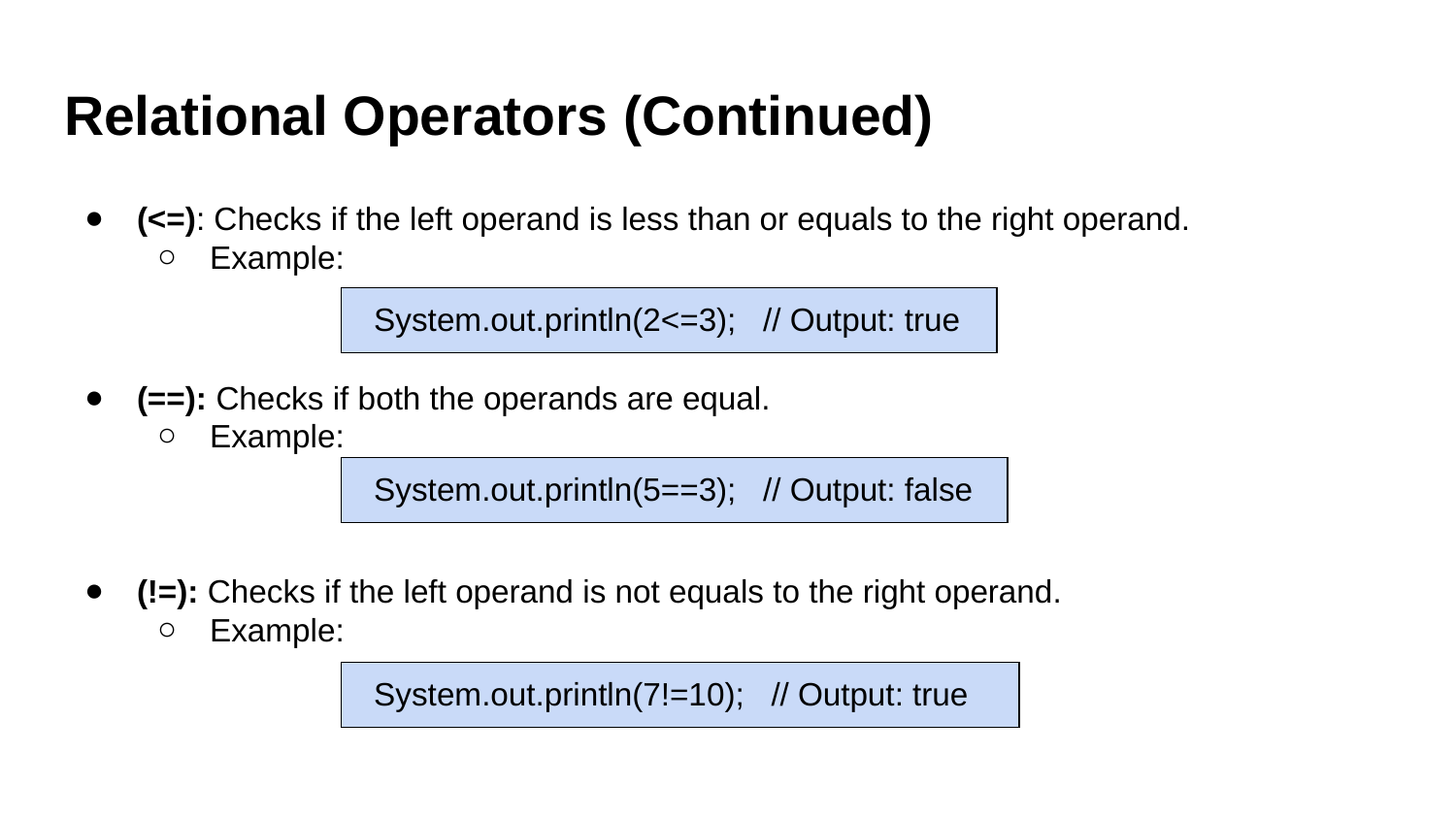

# Relational Operators (Continued)
(<=): Checks if the left operand is less than or equals to the right operand.
Example:

(==): Checks if both the operands are equal.
Example:

(!=): Checks if the left operand is not equals to the right operand.
Example:

| System.out.println(2<=3); // Output: true |
| --- |
| System.out.println(5==3); // Output: false |
| --- |
| System.out.println(7!=10); // Output: true |
| --- |